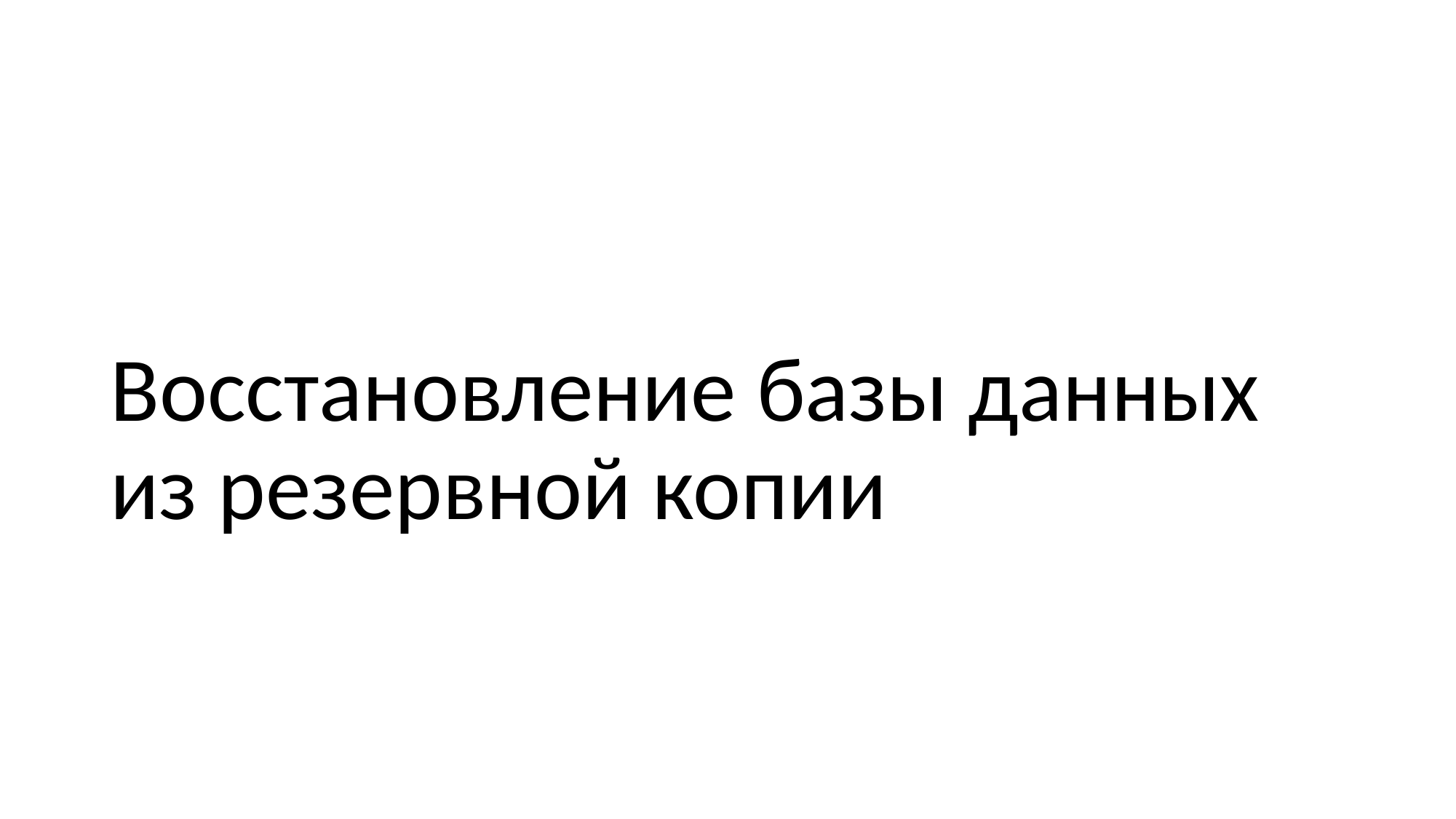

# Восстановление базы данных из резервной копии